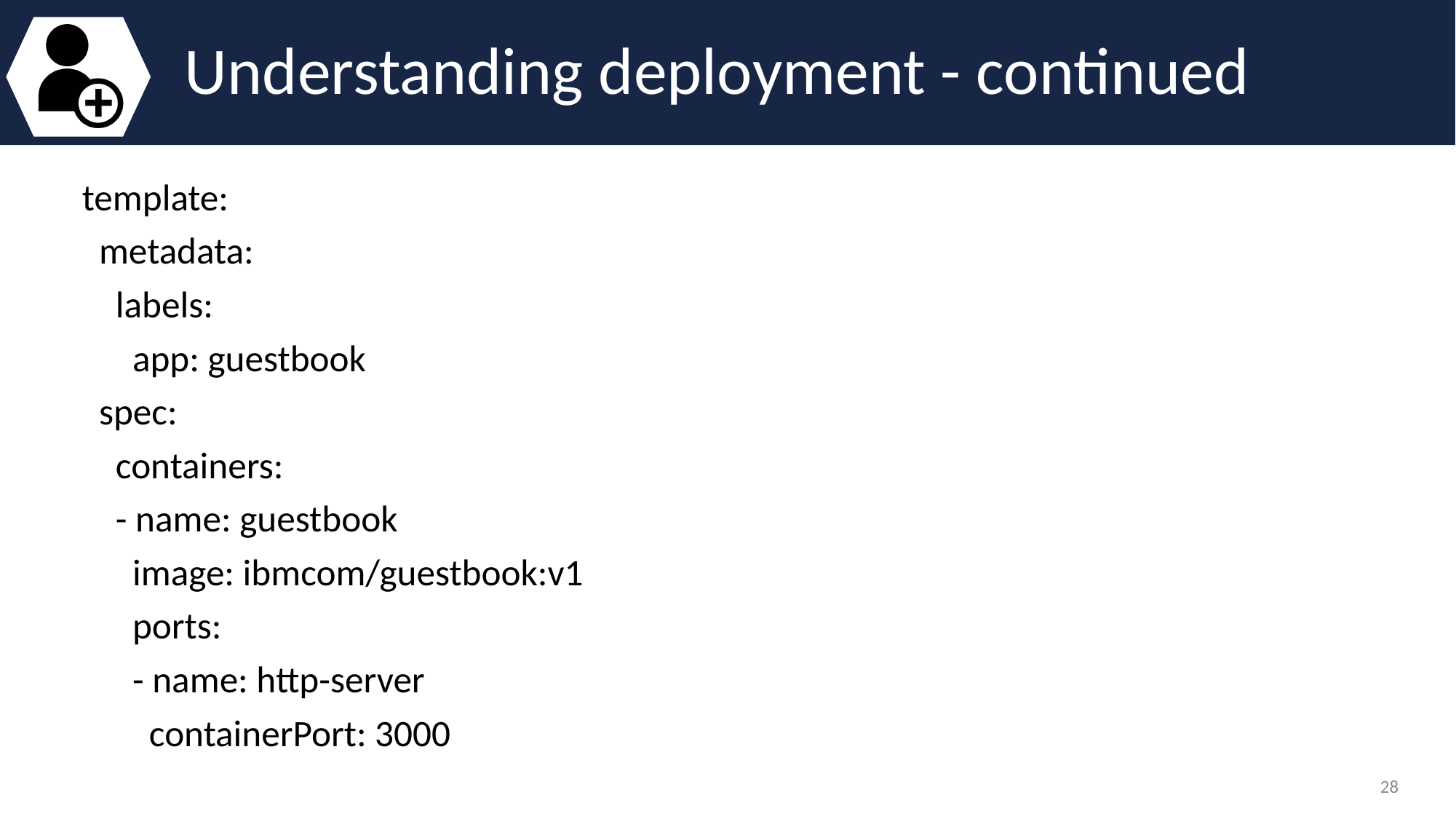

# Understanding deployment - continued
  template:
    metadata:
      labels:
        app: guestbook
    spec:
      containers:
      - name: guestbook
        image: ibmcom/guestbook:v1
        ports:
        - name: http-server
          containerPort: 3000

28